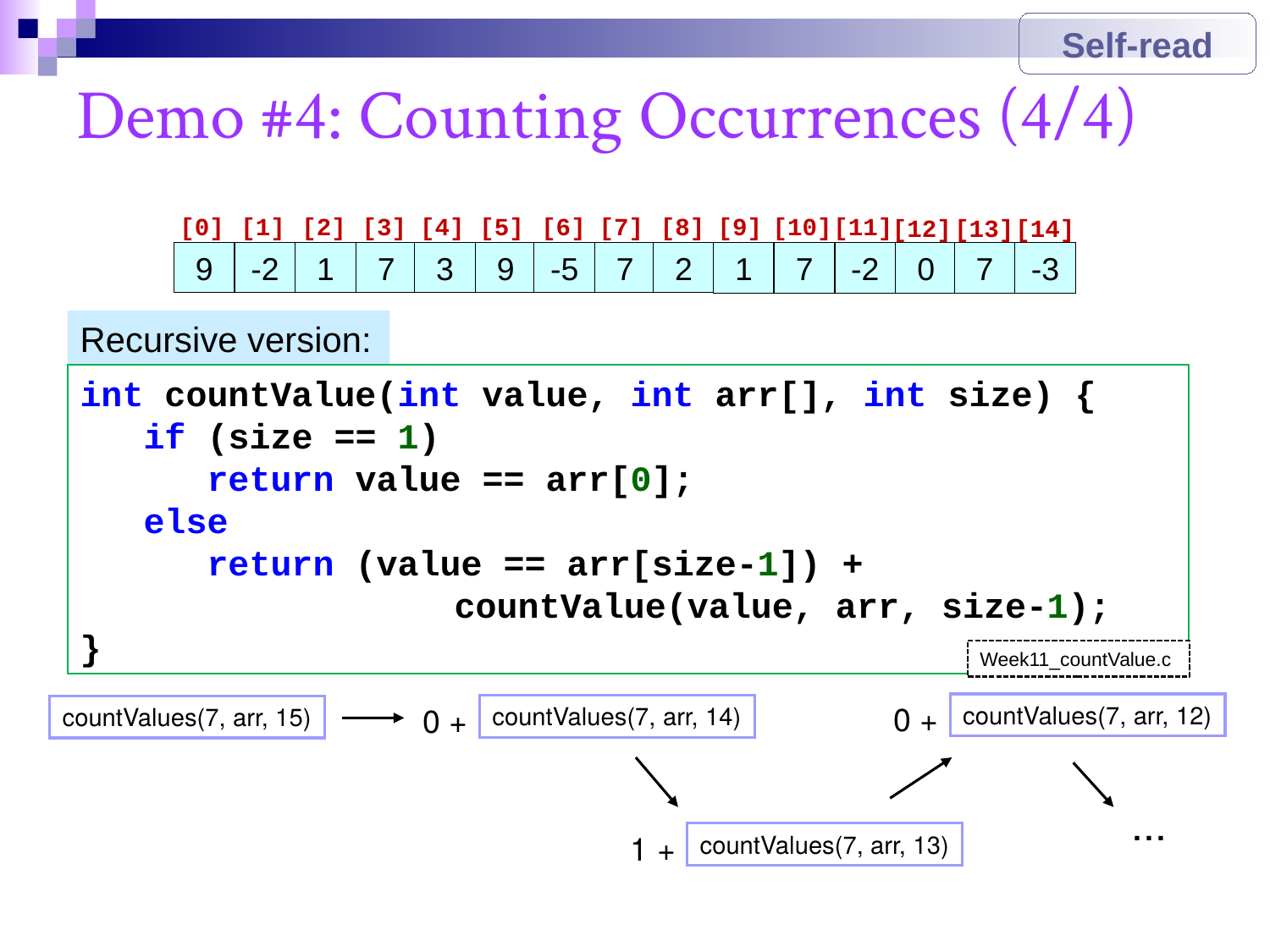

Self-read
# Demo #4: Counting Occurrences (4/4)
[0]
[1]
[2]
[3]
[4]
[5]
[6]
[7]
[8]
[9]
[10]
[11]
[12]
[13]
[14]
9
-2
1
7
3
9
-5
7
2
1
7
-2
0
7
-3
Recursive version:
int countValue(int value, int arr[], int size) {
   if (size == 1)
      return value == arr[0];
   else
      return (value == arr[size-1]) +
		             countValue(value, arr, size-1);
}
Week11_countValue.c
0 +
countValues(7, arr, 12)

0 +
countValues(7, arr, 14)

countValues(7, arr, 15)

1 +
countValues(7, arr, 13)

...